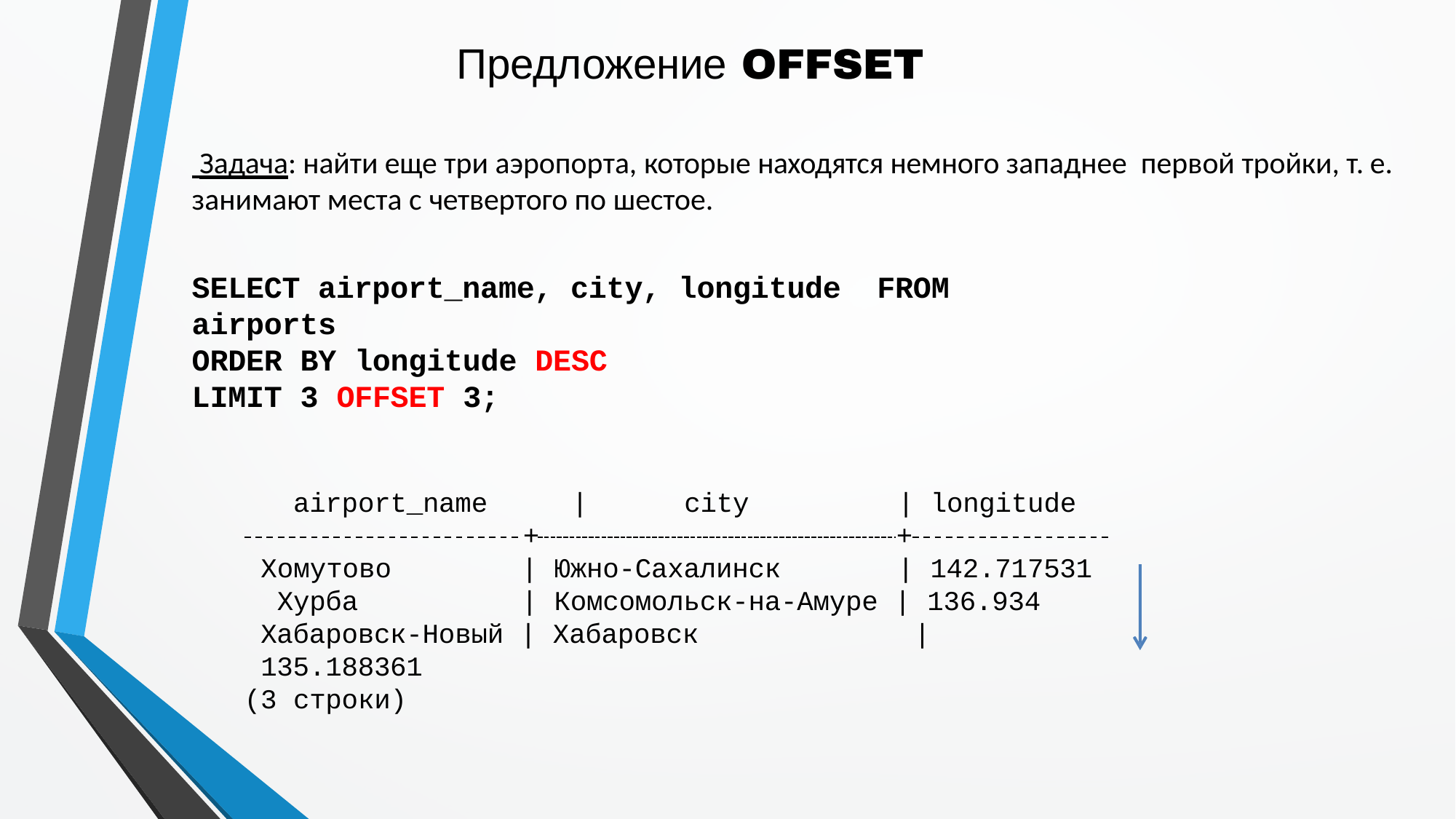

# Предложение OFFSET
 Задача: найти еще три аэропорта, которые находятся немного западнее  первой тройки, т. е. занимают места с четвертого по шестое.

SELECT airport_name, city, longitude  FROM airports
ORDER BY longitude DESC
LIMIT 3 OFFSET 3;
airport_name	|
 	+
city	| longitude
+

Хомутово  Хурба
| Южно-Сахалинск	| 142.717531
| Комсомольск-на-Амуре | 136.934

Хабаровск-Новый | Хабаровск	| 135.188361
(3 строки)